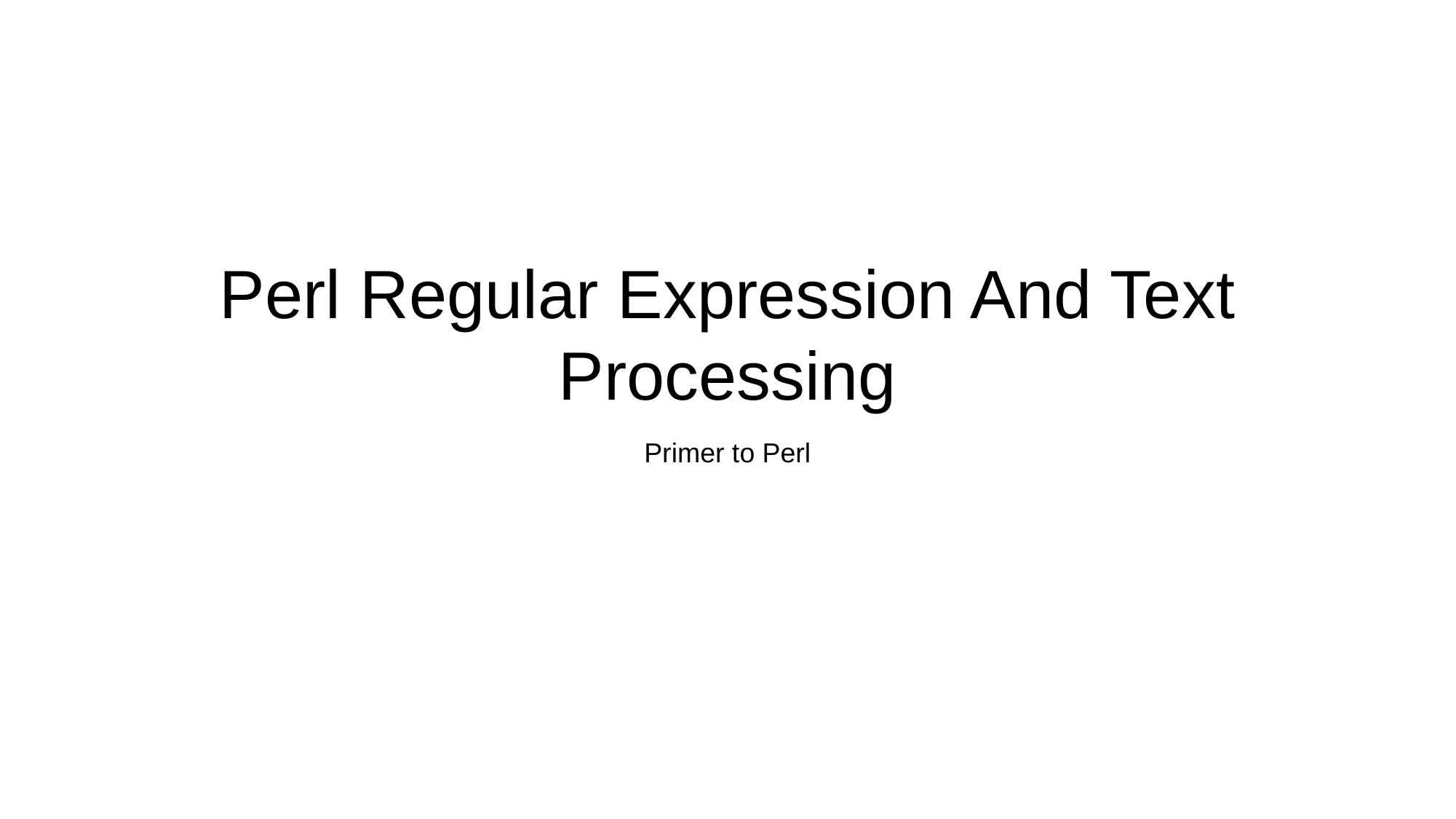

# Perl Regular Expression And Text Processing
Primer to Perl